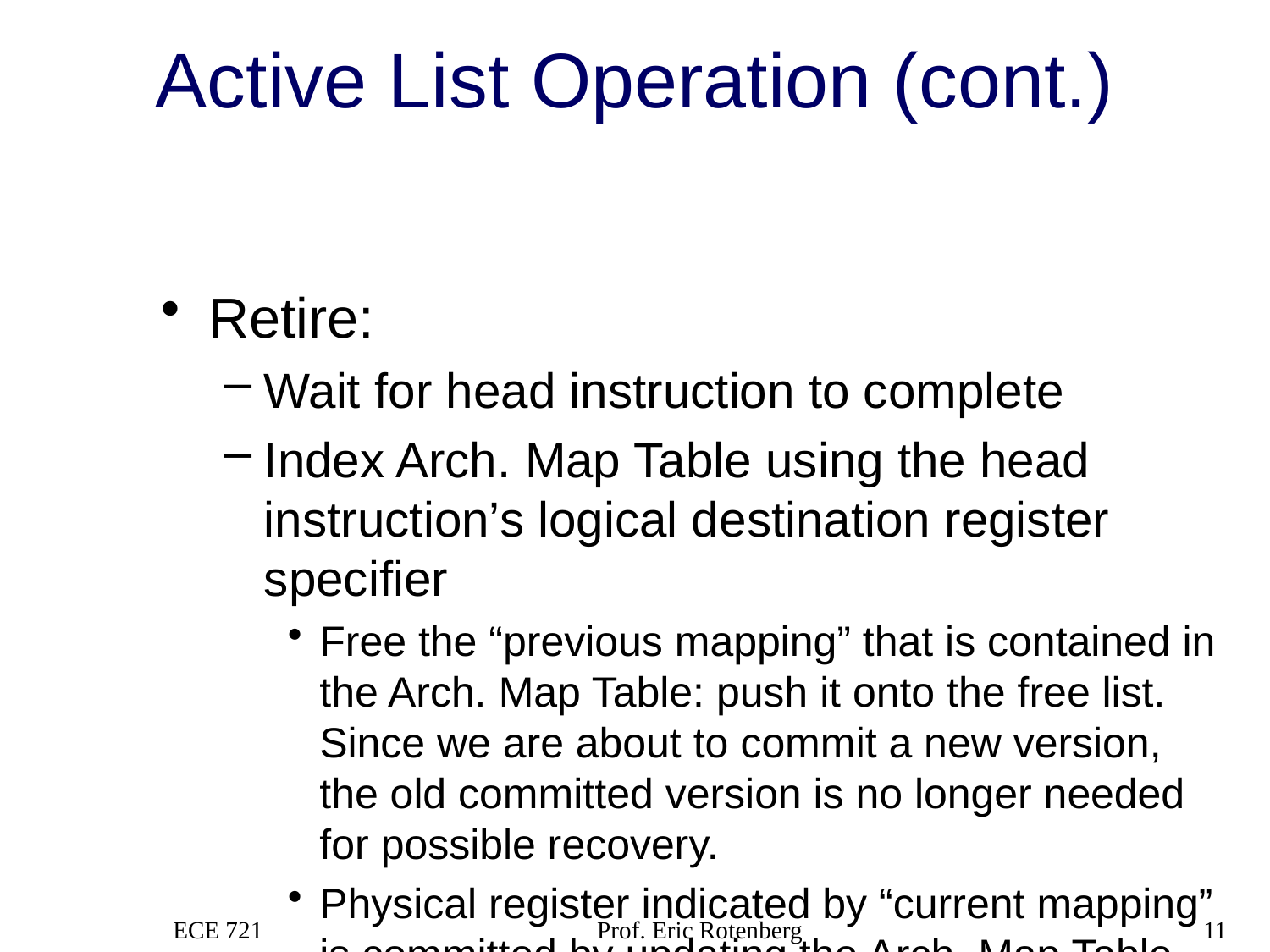

# Active List Operation (cont.)
Retire:
Wait for head instruction to complete
Index Arch. Map Table using the head instruction’s logical destination register specifier
Free the “previous mapping” that is contained in the Arch. Map Table: push it onto the free list.  Since we are about to commit a new version, the old committed version is no longer needed for possible recovery.
Physical register indicated by “current mapping” is committed by updating the Arch. Map Table with the current mapping.
Advance head pointer
ECE 721
Prof. Eric Rotenberg
11